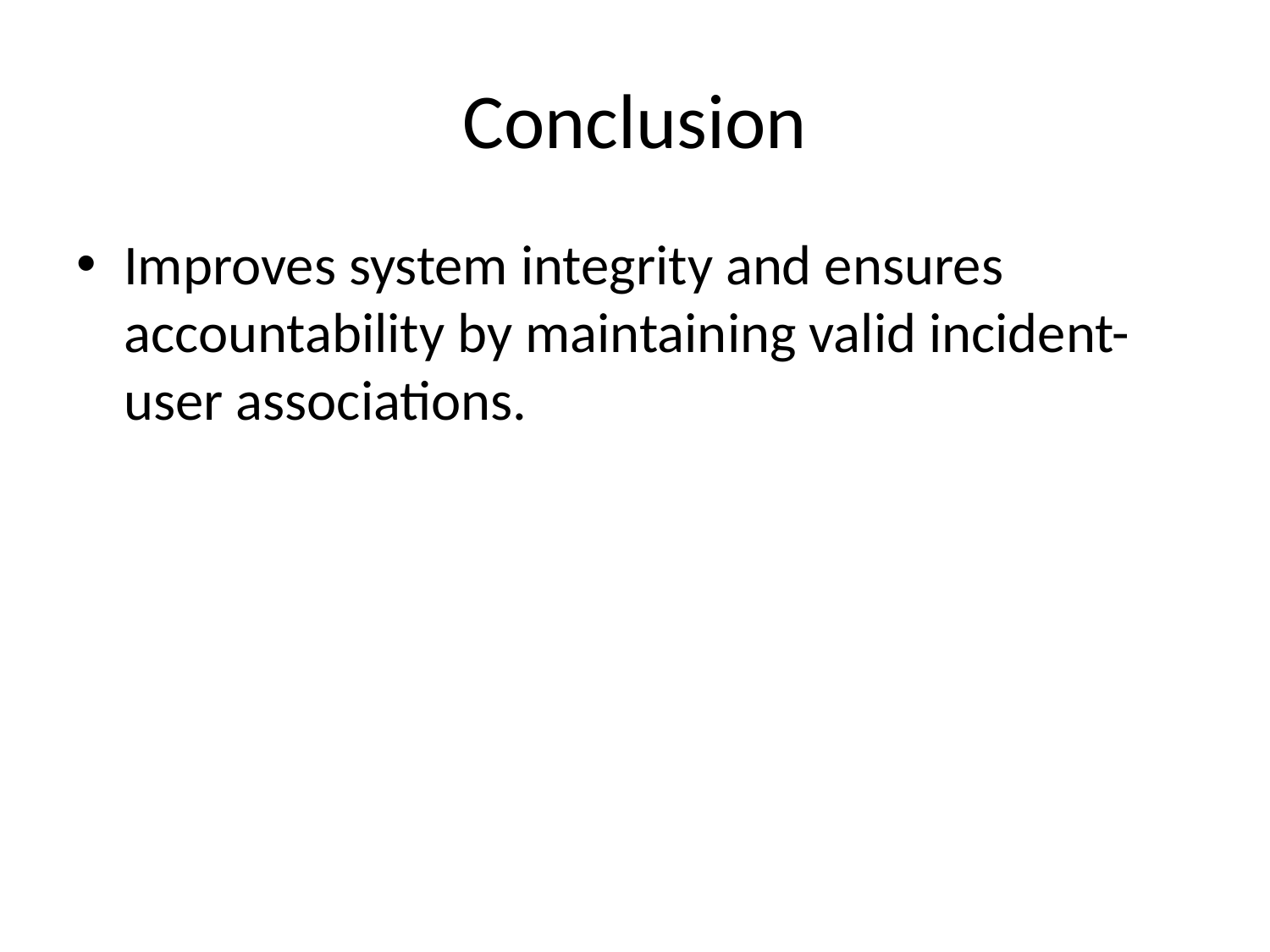

# Conclusion
Improves system integrity and ensures accountability by maintaining valid incident-user associations.